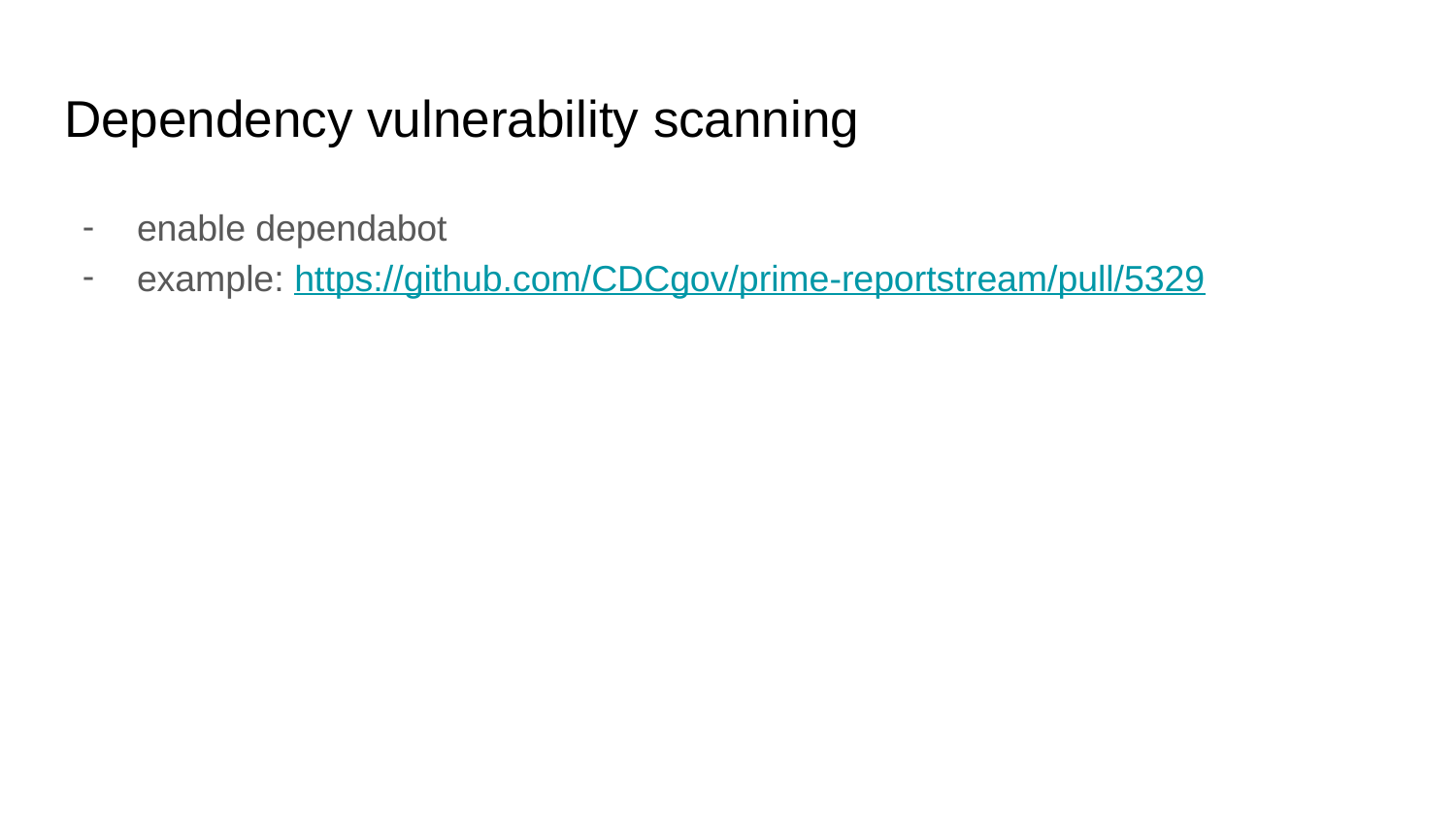

# Dependency vulnerability scanning
enable dependabot
example: https://github.com/CDCgov/prime-reportstream/pull/5329